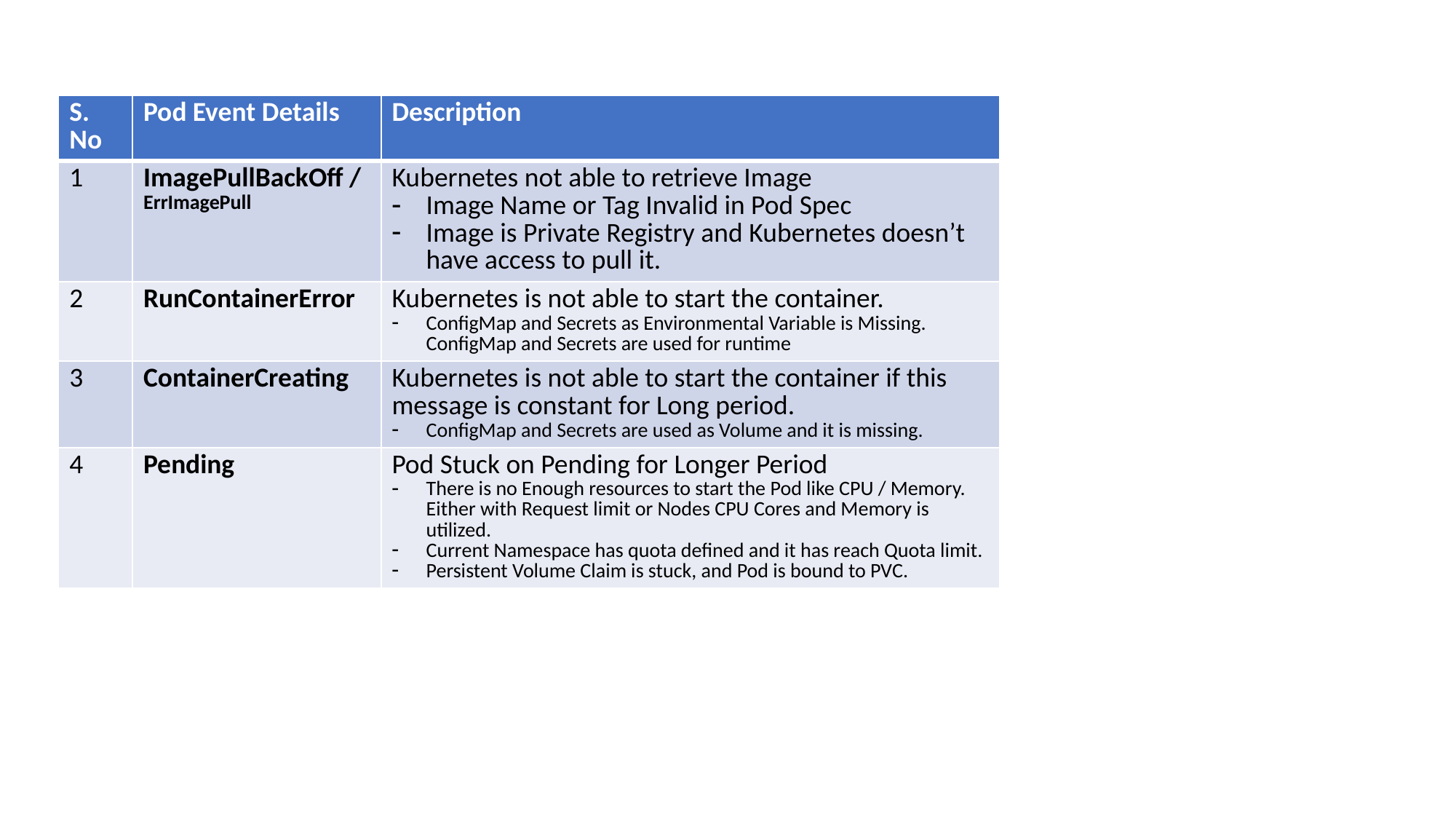

| S. No | Pod Event Details | Description |
| --- | --- | --- |
| 1 | ImagePullBackOff / ErrImagePull | Kubernetes not able to retrieve Image Image Name or Tag Invalid in Pod Spec Image is Private Registry and Kubernetes doesn’t have access to pull it. |
| 2 | RunContainerError | Kubernetes is not able to start the container. ConfigMap and Secrets as Environmental Variable is Missing. ConfigMap and Secrets are used for runtime |
| 3 | ContainerCreating | Kubernetes is not able to start the container if this message is constant for Long period. ConfigMap and Secrets are used as Volume and it is missing. |
| 4 | Pending | Pod Stuck on Pending for Longer Period There is no Enough resources to start the Pod like CPU / Memory. Either with Request limit or Nodes CPU Cores and Memory is utilized. Current Namespace has quota defined and it has reach Quota limit. Persistent Volume Claim is stuck, and Pod is bound to PVC. |